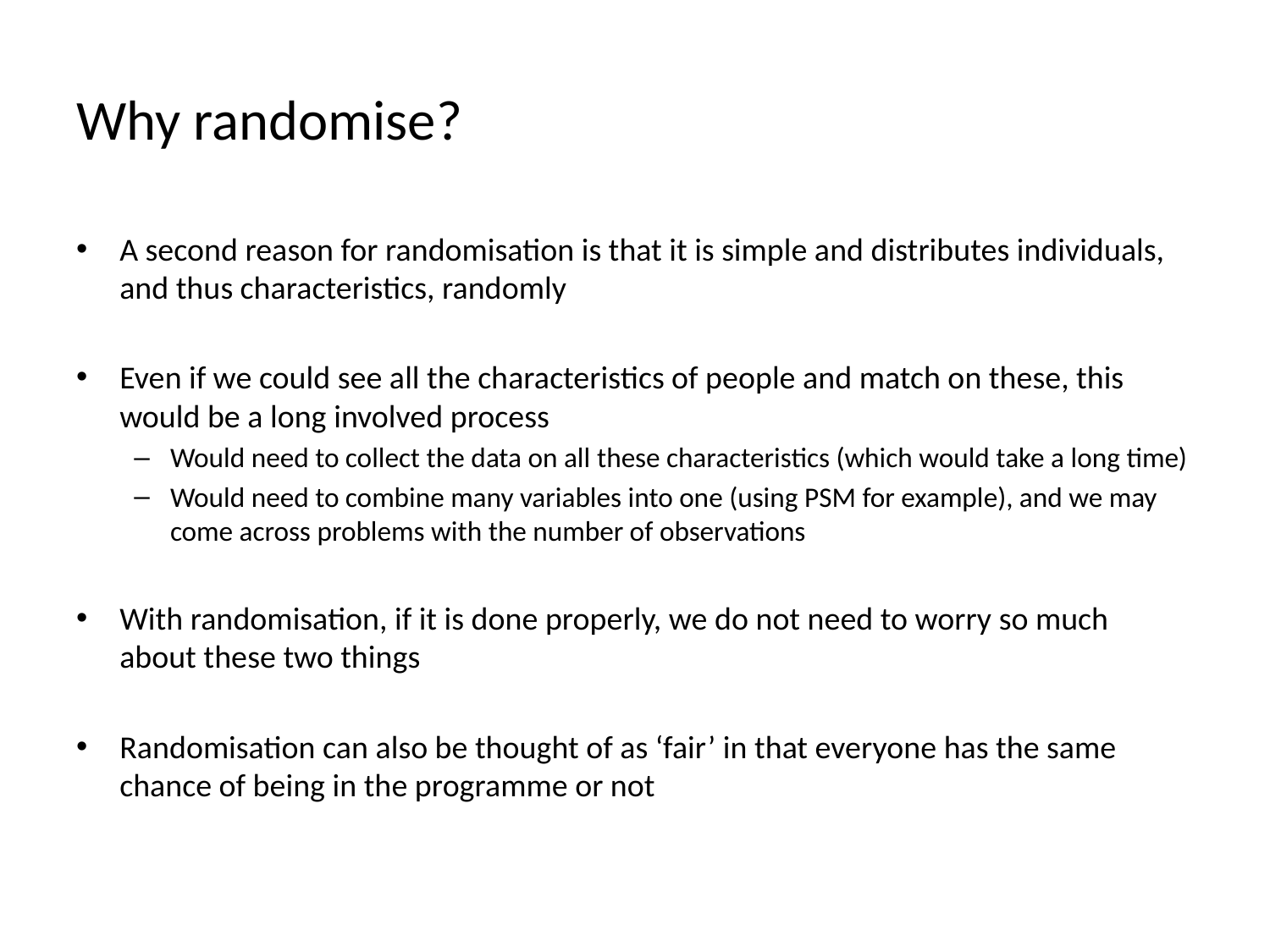

# Why randomise?
A second reason for randomisation is that it is simple and distributes individuals, and thus characteristics, randomly

Even if we could see all the characteristics of people and match on these, this would be a long involved process
Would need to collect the data on all these characteristics (which would take a long time)
Would need to combine many variables into one (using PSM for example), and we may come across problems with the number of observations

With randomisation, if it is done properly, we do not need to worry so much about these two things

Randomisation can also be thought of as ‘fair’ in that everyone has the same chance of being in the programme or not